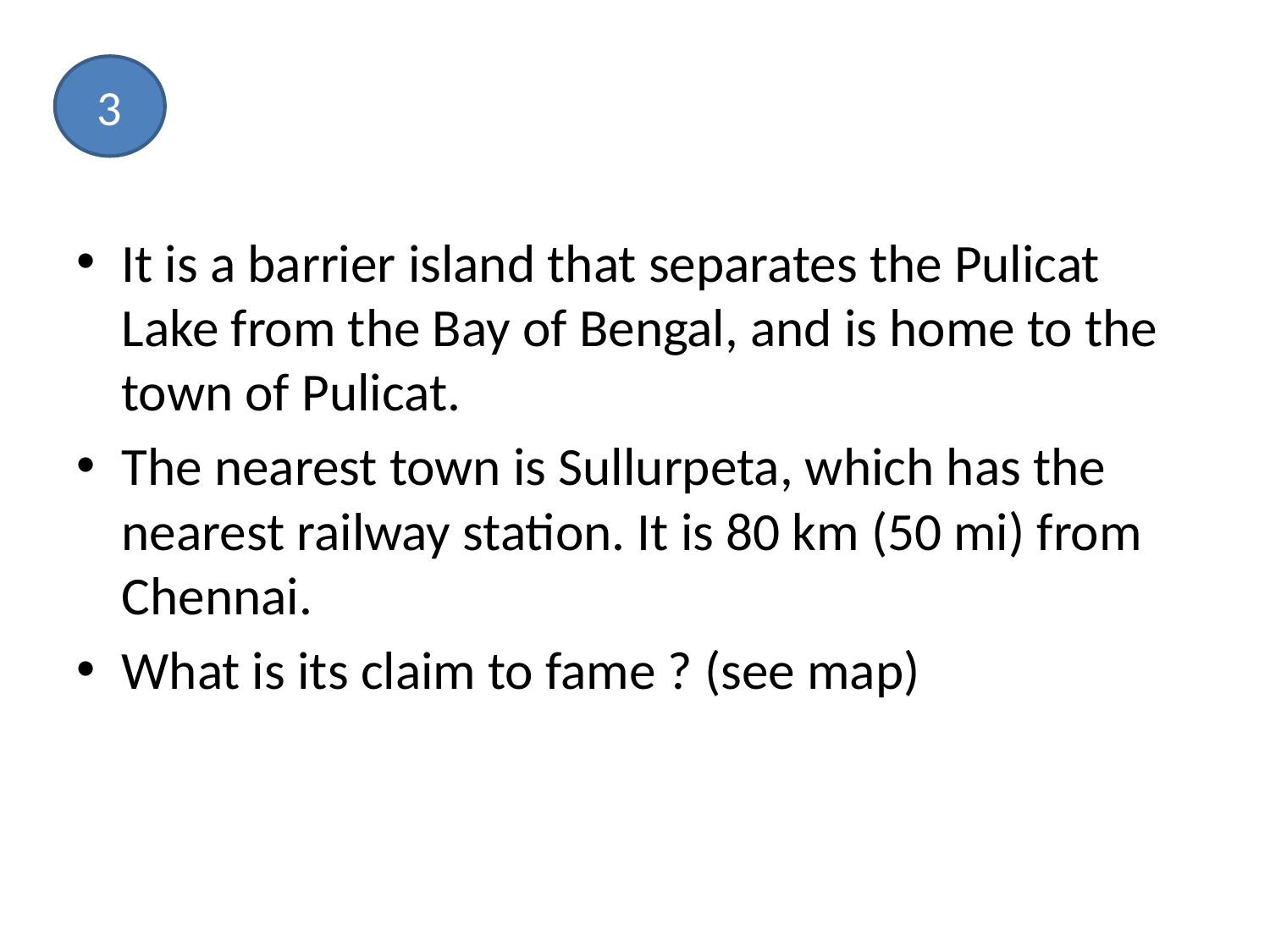

#
3
It is a barrier island that separates the Pulicat Lake from the Bay of Bengal, and is home to the town of Pulicat.
The nearest town is Sullurpeta, which has the nearest railway station. It is 80 km (50 mi) from Chennai.
What is its claim to fame ? (see map)